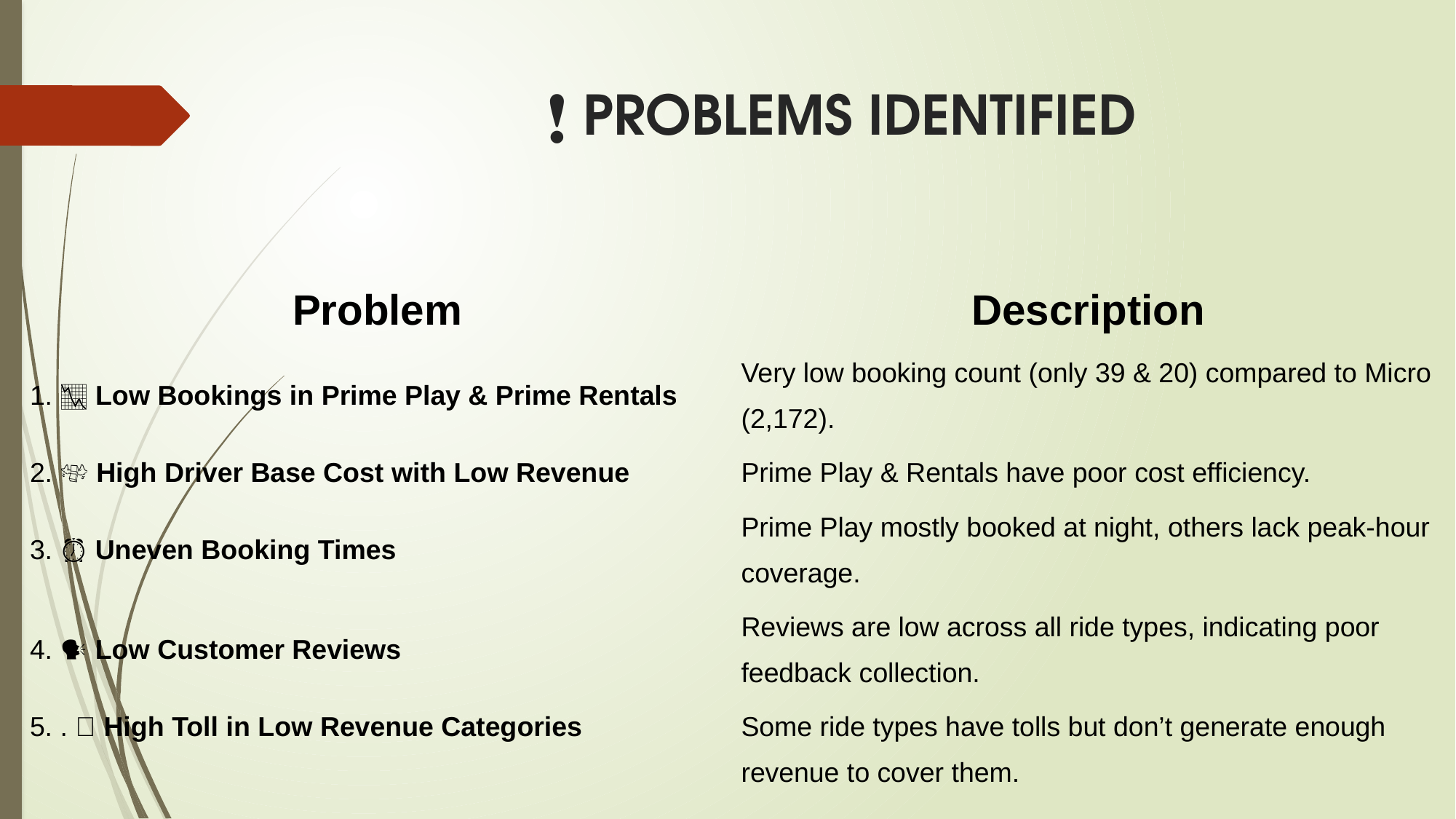

# ❗ PROBLEMS IDENTIFIED
| Problem | Description |
| --- | --- |
| 1. 📉 Low Bookings in Prime Play & Prime Rentals | Very low booking count (only 39 & 20) compared to Micro (2,172). |
| 2. 💸 High Driver Base Cost with Low Revenue | Prime Play & Rentals have poor cost efficiency. |
| 3. ⏰ Uneven Booking Times | Prime Play mostly booked at night, others lack peak-hour coverage. |
| 4. 🗣️ Low Customer Reviews | Reviews are low across all ride types, indicating poor feedback collection. |
| 5. . 🧾 High Toll in Low Revenue Categories | Some ride types have tolls but don’t generate enough revenue to cover them. |
| . |  |